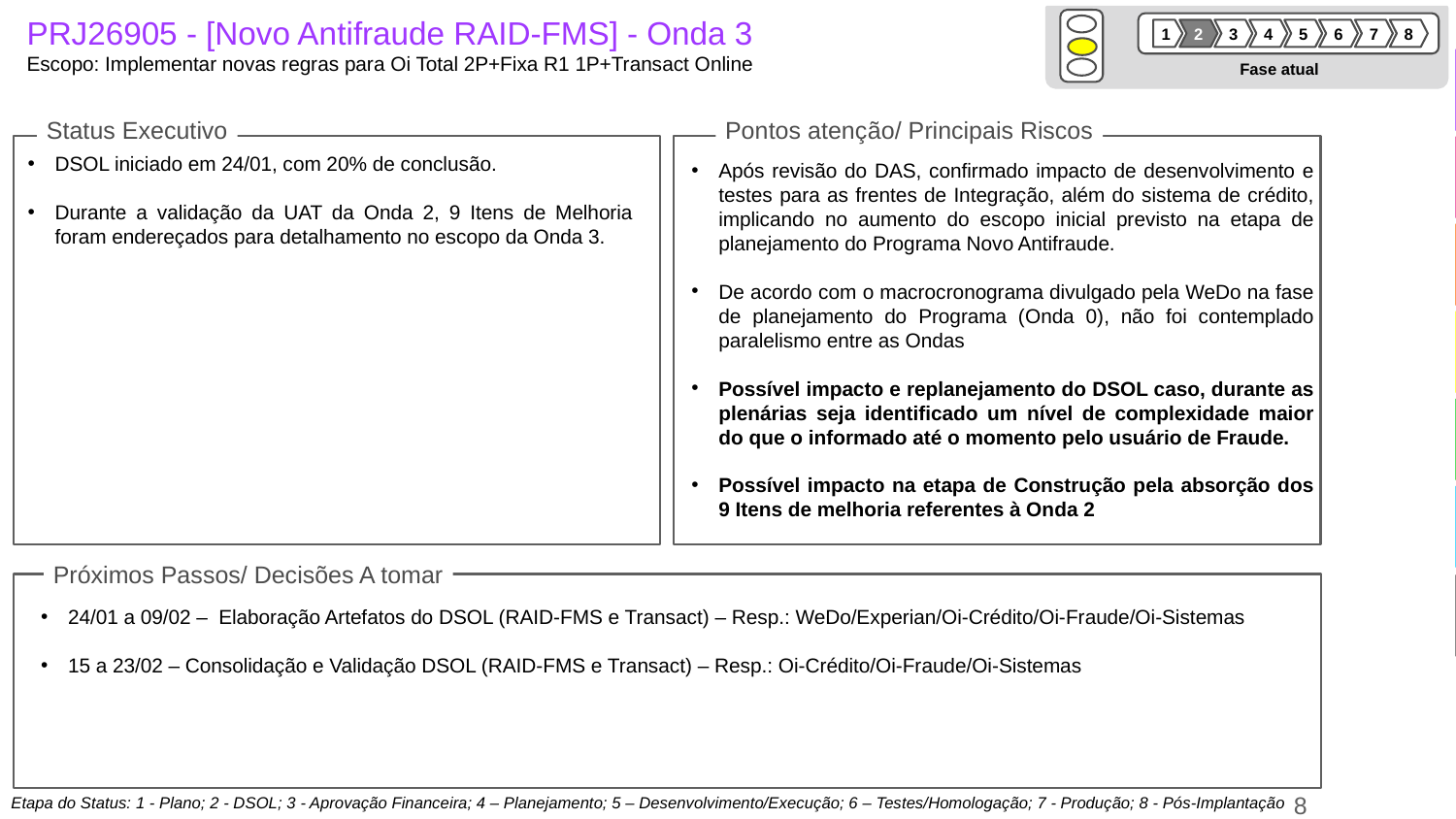

# PRJ26905 - [Novo Antifraude RAID-FMS] - Onda 3 Escopo: Implementar novas regras para Oi Total 2P+Fixa R1 1P+Transact Online

1
2
3
4
5
6
7
8

Fase atual
Status Executivo
Pontos atenção/ Principais Riscos

DSOL iniciado em 24/01, com 20% de conclusão.

Durante a validação da UAT da Onda 2, 9 Itens de Melhoria foram endereçados para detalhamento no escopo da Onda 3.
Após revisão do DAS, confirmado impacto de desenvolvimento e testes para as frentes de Integração, além do sistema de crédito, implicando no aumento do escopo inicial previsto na etapa de planejamento do Programa Novo Antifraude.

De acordo com o macrocronograma divulgado pela WeDo na fase de planejamento do Programa (Onda 0), não foi contemplado paralelismo entre as Ondas

Possível impacto e replanejamento do DSOL caso, durante as plenárias seja identificado um nível de complexidade maior do que o informado até o momento pelo usuário de Fraude.

Possível impacto na etapa de Construção pela absorção dos 9 Itens de melhoria referentes à Onda 2
Próximos Passos/ Decisões A tomar

24/01 a 09/02 –  Elaboração Artefatos do DSOL (RAID-FMS e Transact) – Resp.: WeDo/Experian/Oi-Crédito/Oi-Fraude/Oi-Sistemas

15 a 23/02 – Consolidação e Validação DSOL (RAID-FMS e Transact) – Resp.: Oi-Crédito/Oi-Fraude/Oi-Sistemas
8
Etapa do Status: 1 - Plano; 2 - DSOL; 3 - Aprovação Financeira; 4 – Planejamento; 5 – Desenvolvimento/Execução; 6 – Testes/Homologação; 7 - Produção; 8 - Pós-Implantação